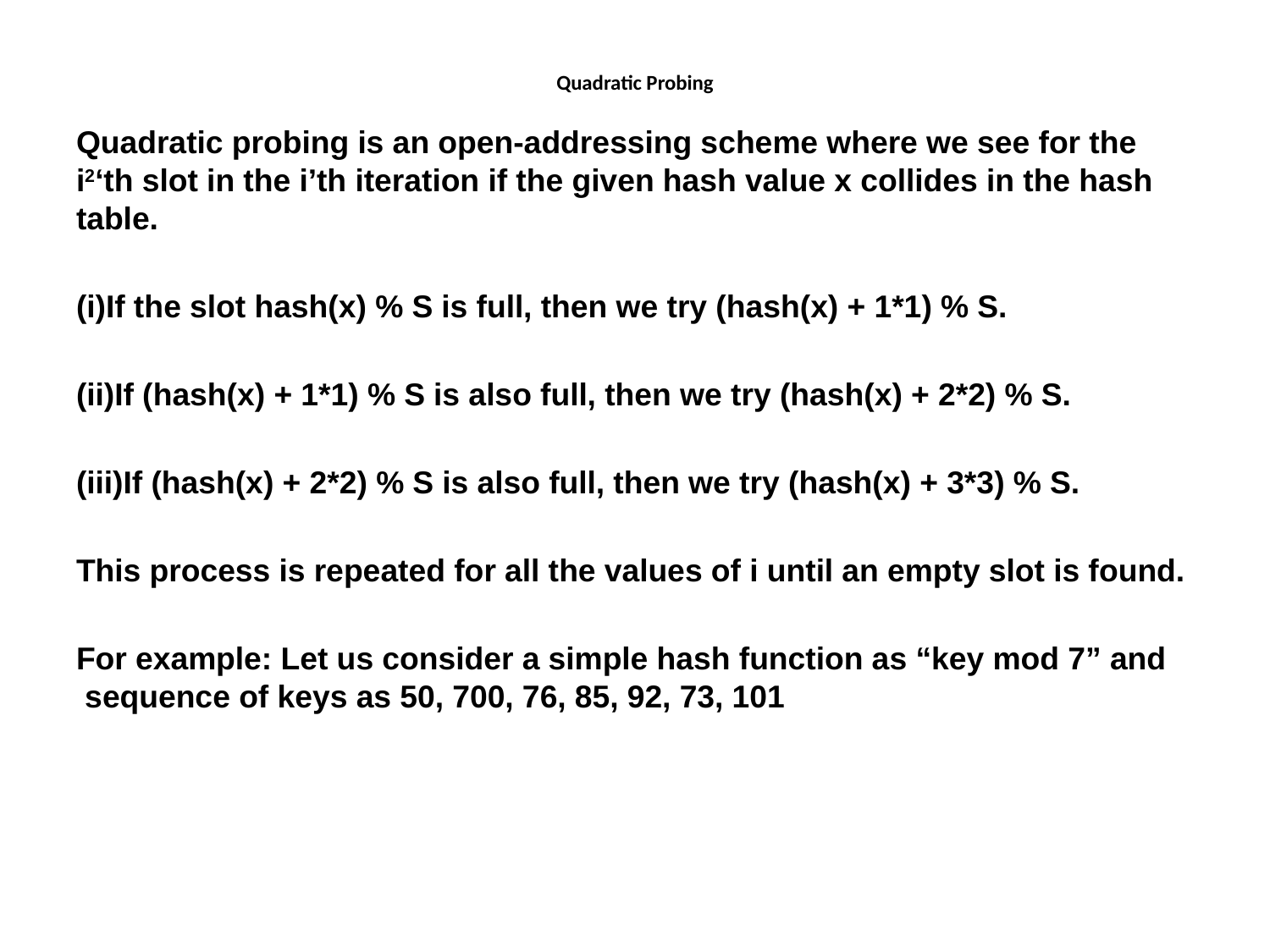

# Quadratic Probing
Quadratic probing is an open-addressing scheme where we see for the i2‘th slot in the i’th iteration if the given hash value x collides in the hash table.

(i)If the slot hash(x) % S is full, then we try (hash(x) + 1*1) % S.

(ii)If (hash(x) + 1*1) % S is also full, then we try (hash(x) + 2*2) % S.

(iii)If (hash(x) + 2*2) % S is also full, then we try (hash(x) + 3*3) % S.

This process is repeated for all the values of i until an empty slot is found.

For example: Let us consider a simple hash function as “key mod 7” and  sequence of keys as 50, 700, 76, 85, 92, 73, 101